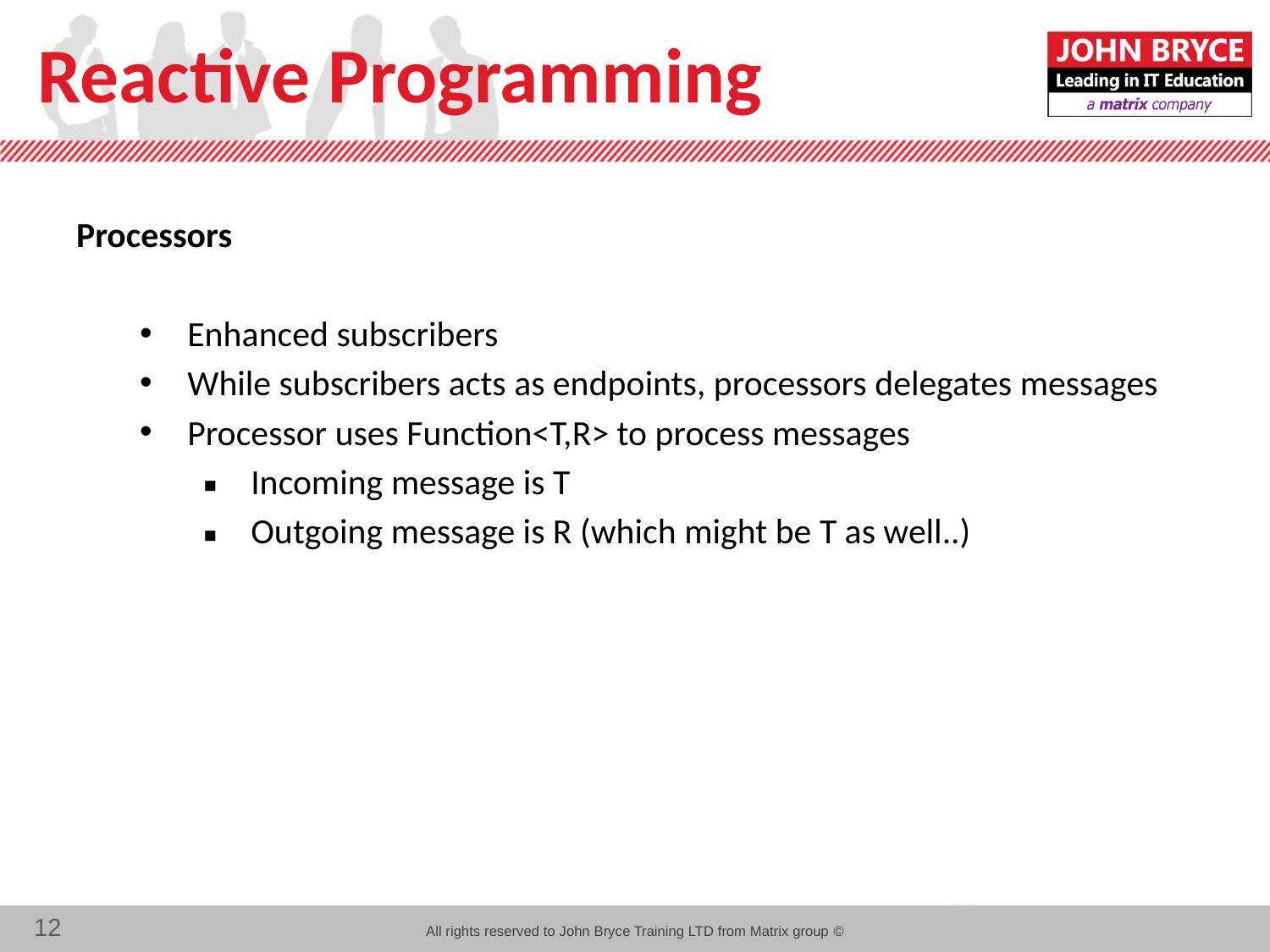

# Reactive Programming
Processors

Enhanced subscribers
While subscribers acts as endpoints, processors delegates messages
Processor uses Function<T,R> to process messages
Incoming message is T
Outgoing message is R (which might be T as well..)